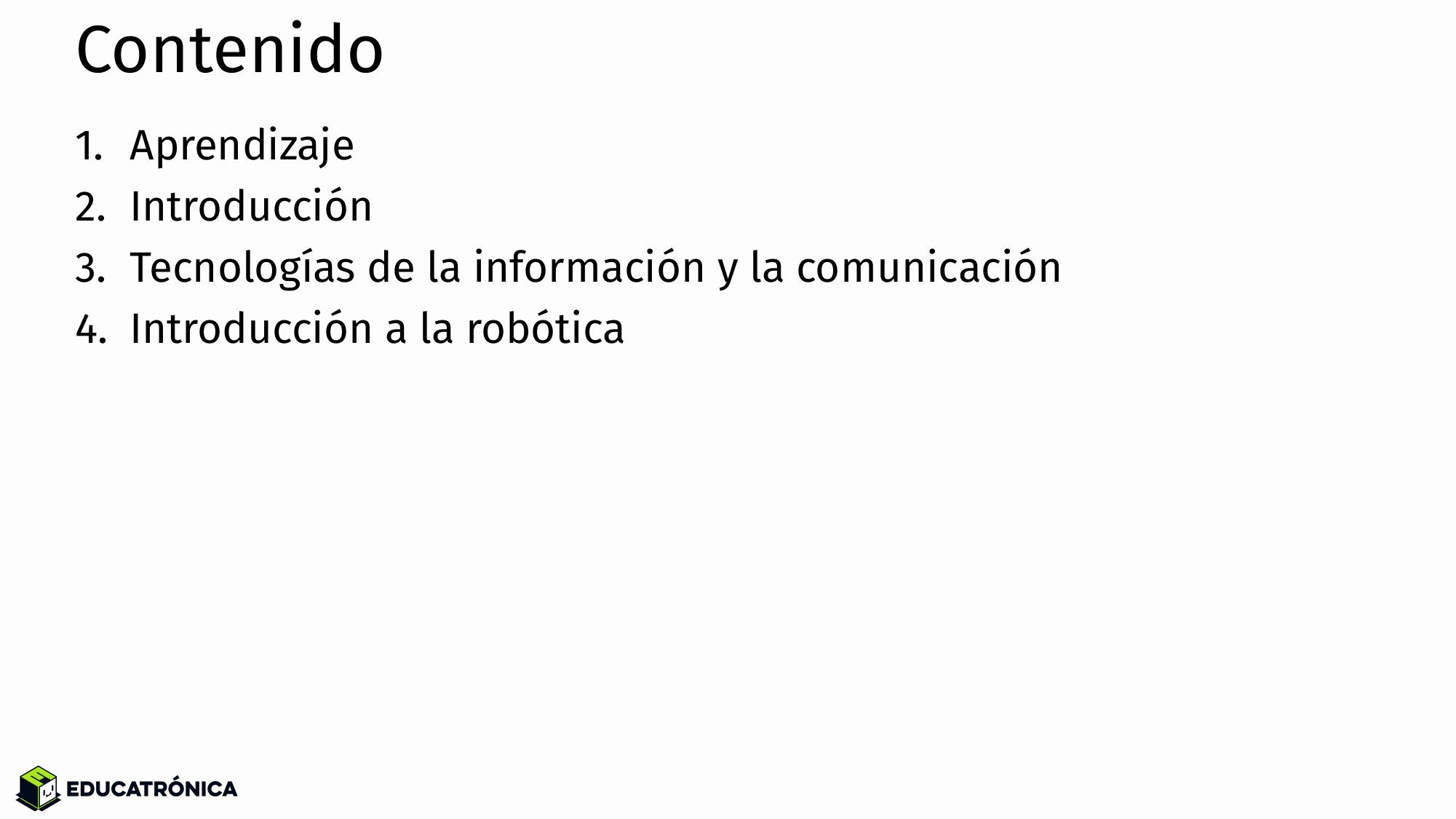

# Contenido
Aprendizaje
Introducción
Tecnologías de la información y la comunicación
Introducción a la robótica